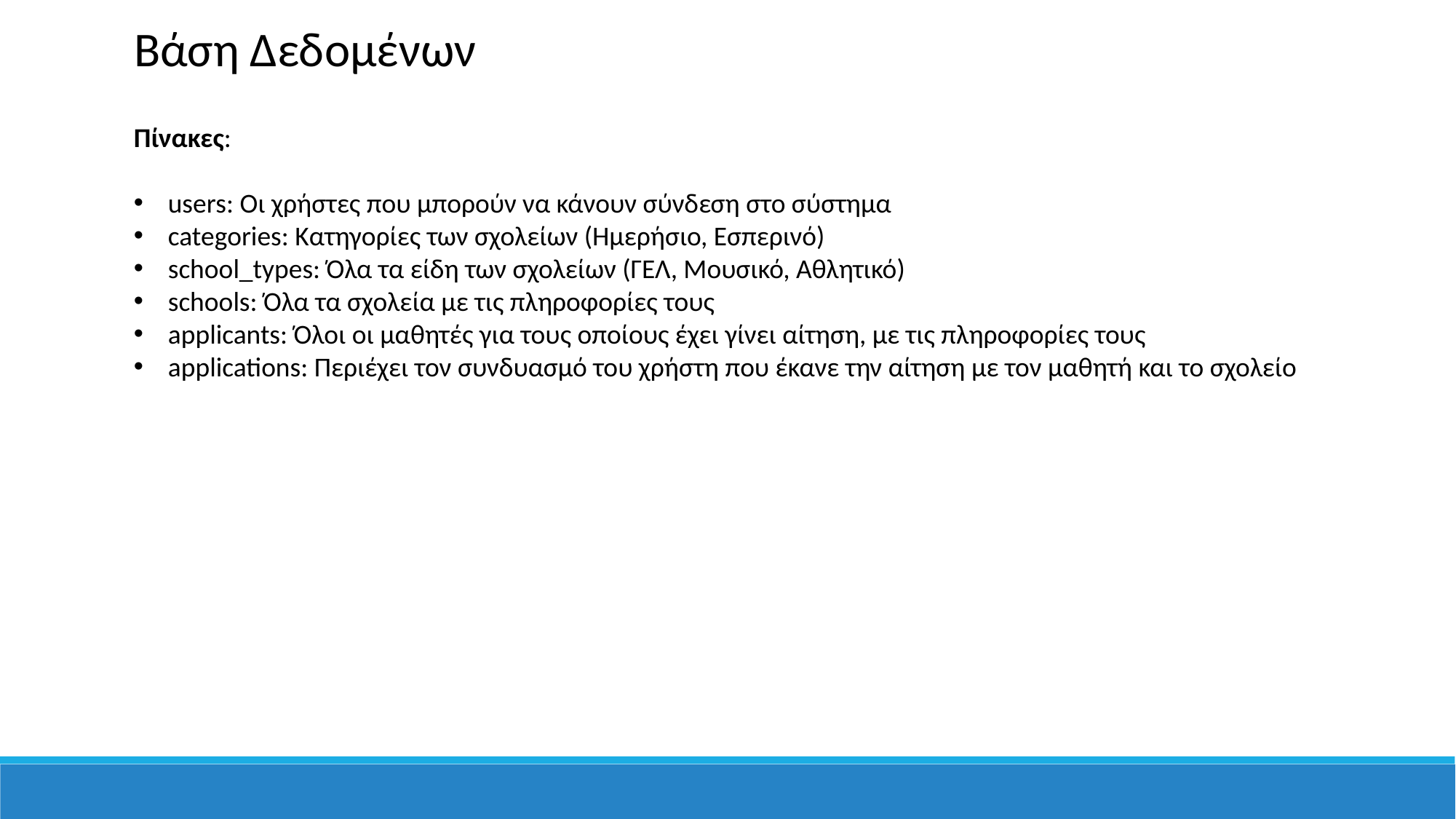

Βάση Δεδομένων
Πίνακες:

users: Οι χρήστες που μπορούν να κάνουν σύνδεση στο σύστημα
categories: Κατηγορίες των σχολείων (Ημερήσιο, Εσπερινό)
school_types: Όλα τα είδη των σχολείων (ΓΕΛ, Μουσικό, Αθλητικό)
schools: Όλα τα σχολεία με τις πληροφορίες τους
applicants: Όλοι οι μαθητές για τους οποίους έχει γίνει αίτηση, με τις πληροφορίες τους
applications: Περιέχει τον συνδυασμό του χρήστη που έκανε την αίτηση με τον μαθητή και το σχολείο